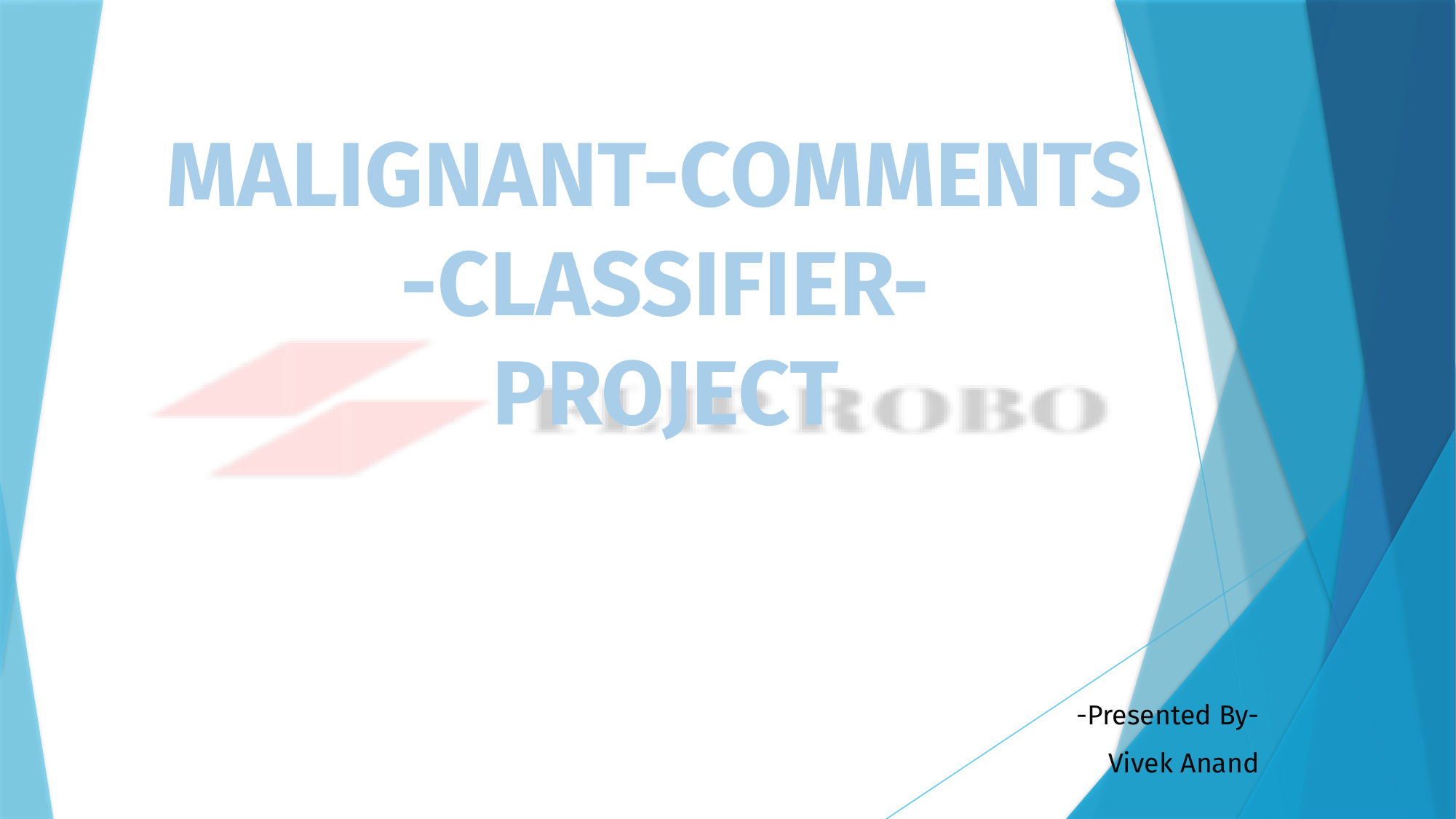

MALIGNANT-COMMENTS
-CLASSIFIER-
PROJECT
-Presented By-
Vivek Anand